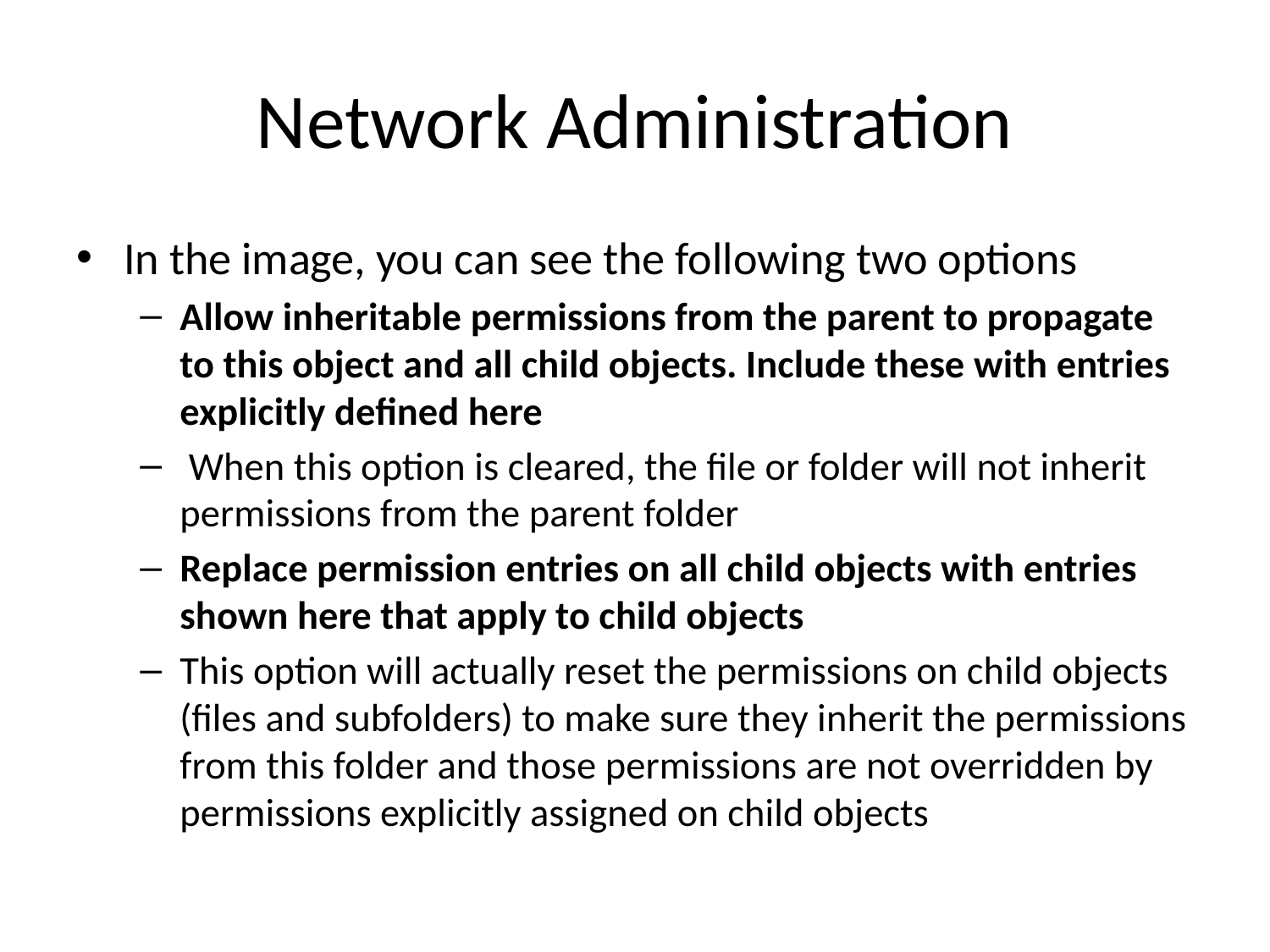

# Network Administration
In the image, you can see the following two options
Allow inheritable permissions from the parent to propagate to this object and all child objects. Include these with entries explicitly defined here
 When this option is cleared, the file or folder will not inherit permissions from the parent folder
Replace permission entries on all child objects with entries shown here that apply to child objects
This option will actually reset the permissions on child objects (files and subfolders) to make sure they inherit the permissions from this folder and those permissions are not overridden by permissions explicitly assigned on child objects